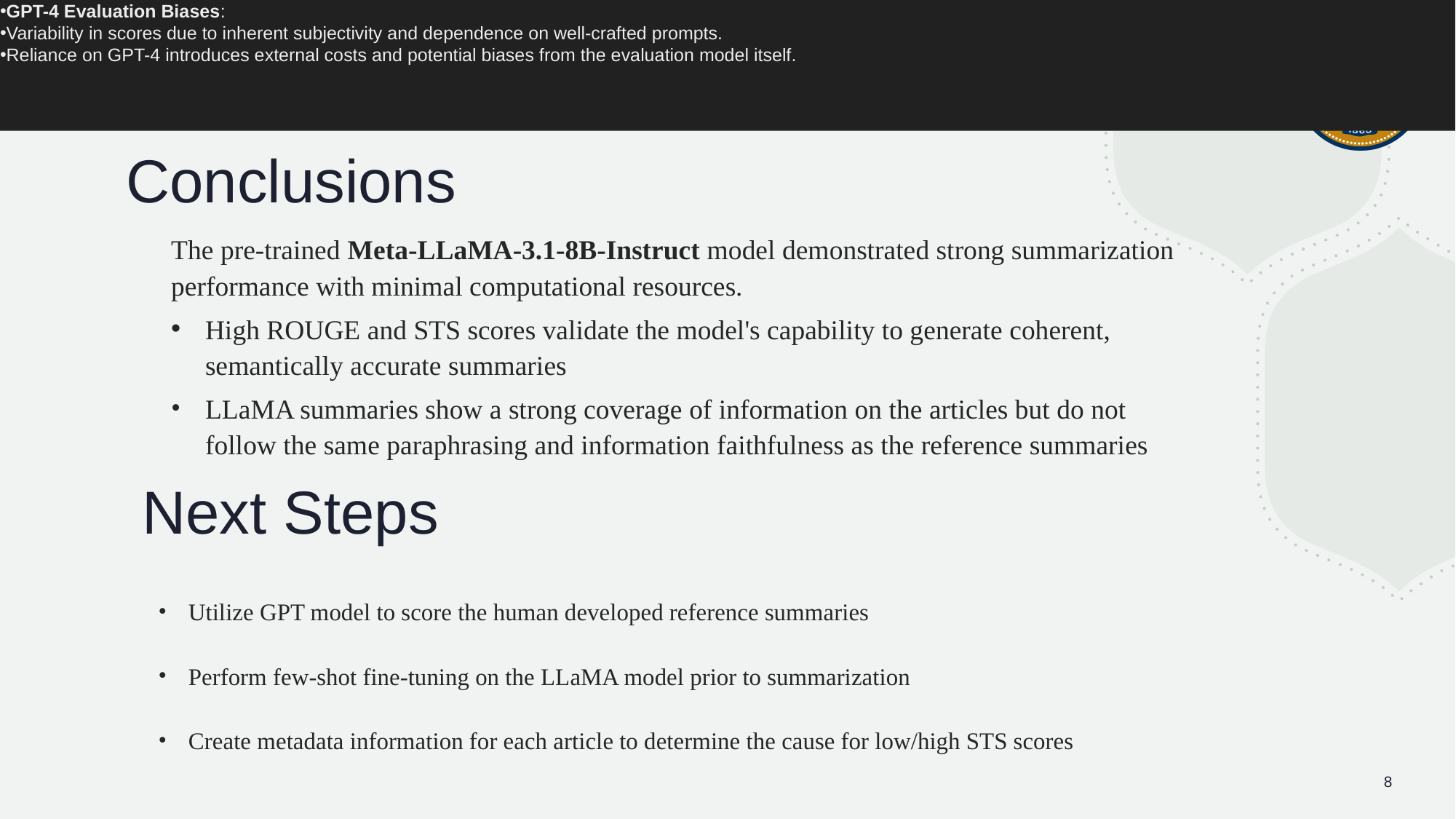

Computational Constraints:
Limited dataset to 500 samples due to the high computational demand of running the LLaMA model (~2–3 hours per batch).
Scalability to larger datasets remains a challenge without additional resources.
Model-Specific Limitations:
Pre-fine-tuned model occasionally produced generalized summaries lacking domain-specific nuances.
Performance could improve with task-specific fine-tuning.
GPT-4 Evaluation Biases:
Variability in scores due to inherent subjectivity and dependence on well-crafted prompts.
Reliance on GPT-4 introduces external costs and potential biases from the evaluation model itself.

DATASCI 266 FALL 2024
# Conclusions
The pre-trained Meta-LLaMA-3.1-8B-Instruct model demonstrated strong summarization performance with minimal computational resources.
High ROUGE and STS scores validate the model's capability to generate coherent, semantically accurate summaries
LLaMA summaries show a strong coverage of information on the articles but do not follow the same paraphrasing and information faithfulness as the reference summaries
Next Steps
Utilize GPT model to score the human developed reference summaries
Perform few-shot fine-tuning on the LLaMA model prior to summarization
Create metadata information for each article to determine the cause for low/high STS scores
8